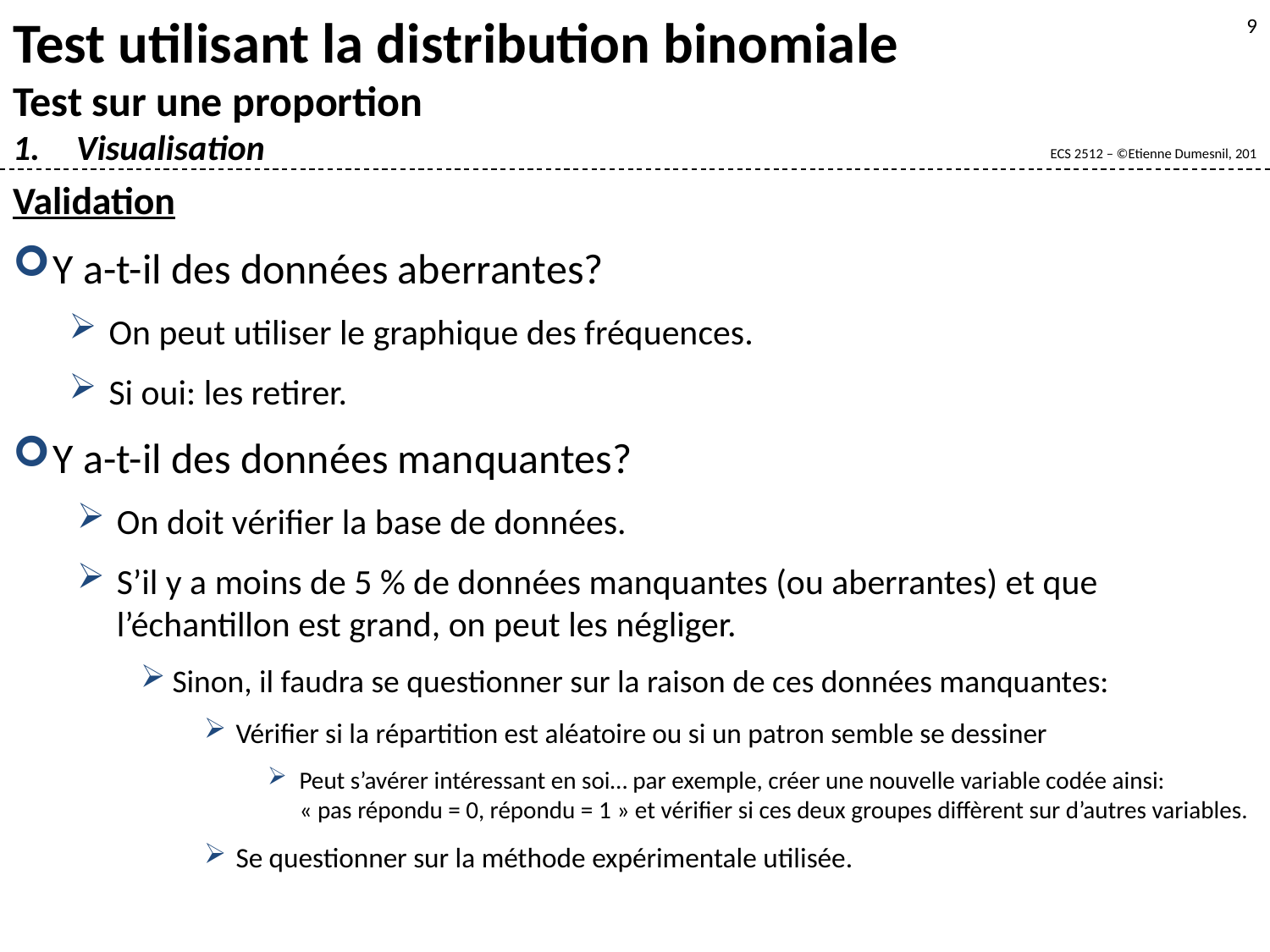

Test utilisant la distribution binomiale
Test sur une proportion
Visualisation
9
Validation
Y a-t-il des données aberrantes?
On peut utiliser le graphique des fréquences.
Si oui: les retirer.
Y a-t-il des données manquantes?
On doit vérifier la base de données.
S’il y a moins de 5 % de données manquantes (ou aberrantes) et que l’échantillon est grand, on peut les négliger.
Sinon, il faudra se questionner sur la raison de ces données manquantes:
Vérifier si la répartition est aléatoire ou si un patron semble se dessiner
Peut s’avérer intéressant en soi… par exemple, créer une nouvelle variable codée ainsi:
« pas répondu = 0, répondu = 1 » et vérifier si ces deux groupes diffèrent sur d’autres variables.
Se questionner sur la méthode expérimentale utilisée.